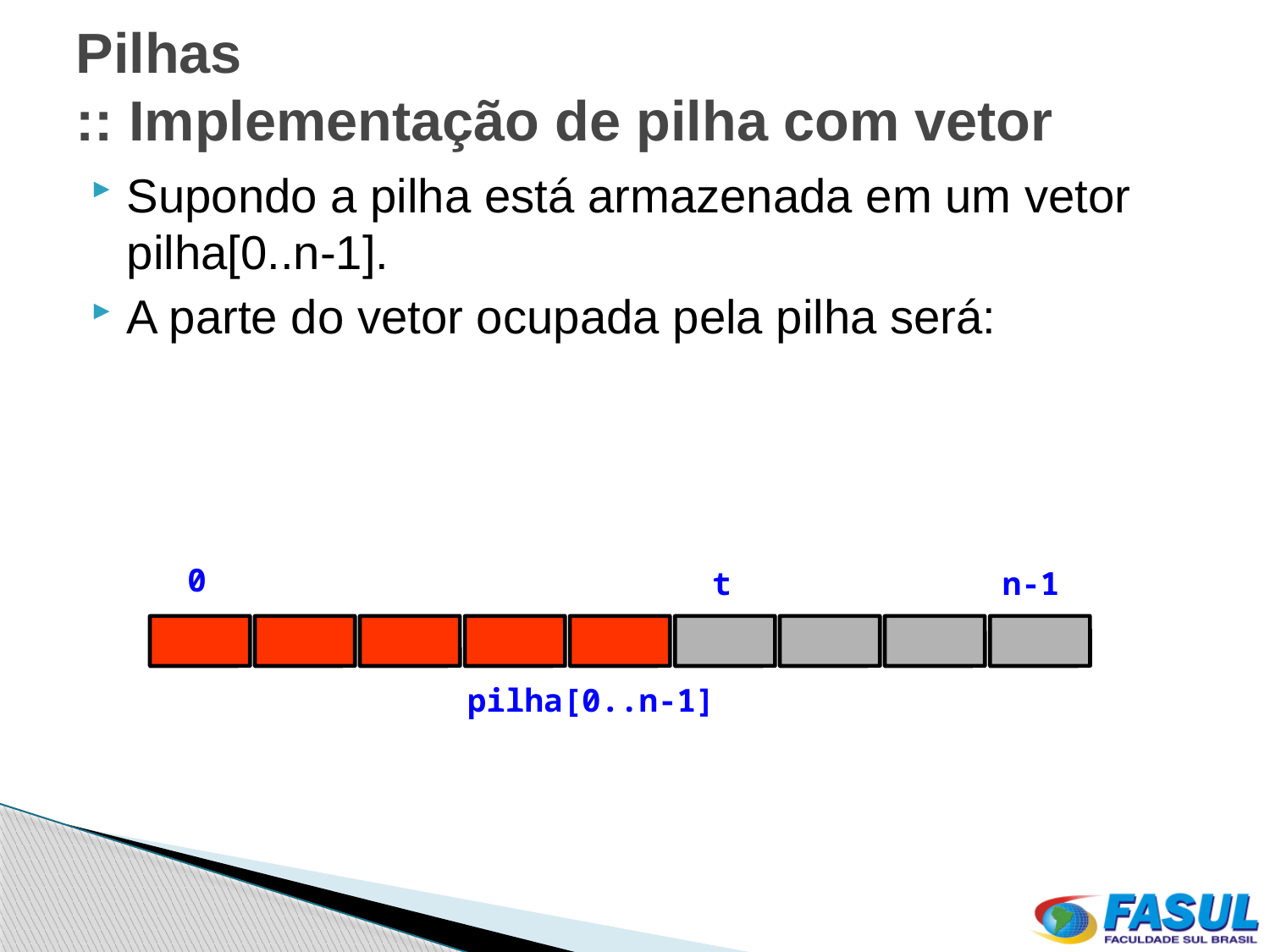

# Pilhas :: Implementação de pilha com vetor
Supondo a pilha está armazenada em um vetor  pilha[0..n-1].
A parte do vetor ocupada pela pilha será:
0
t
n-1

pilha[0..n-1]